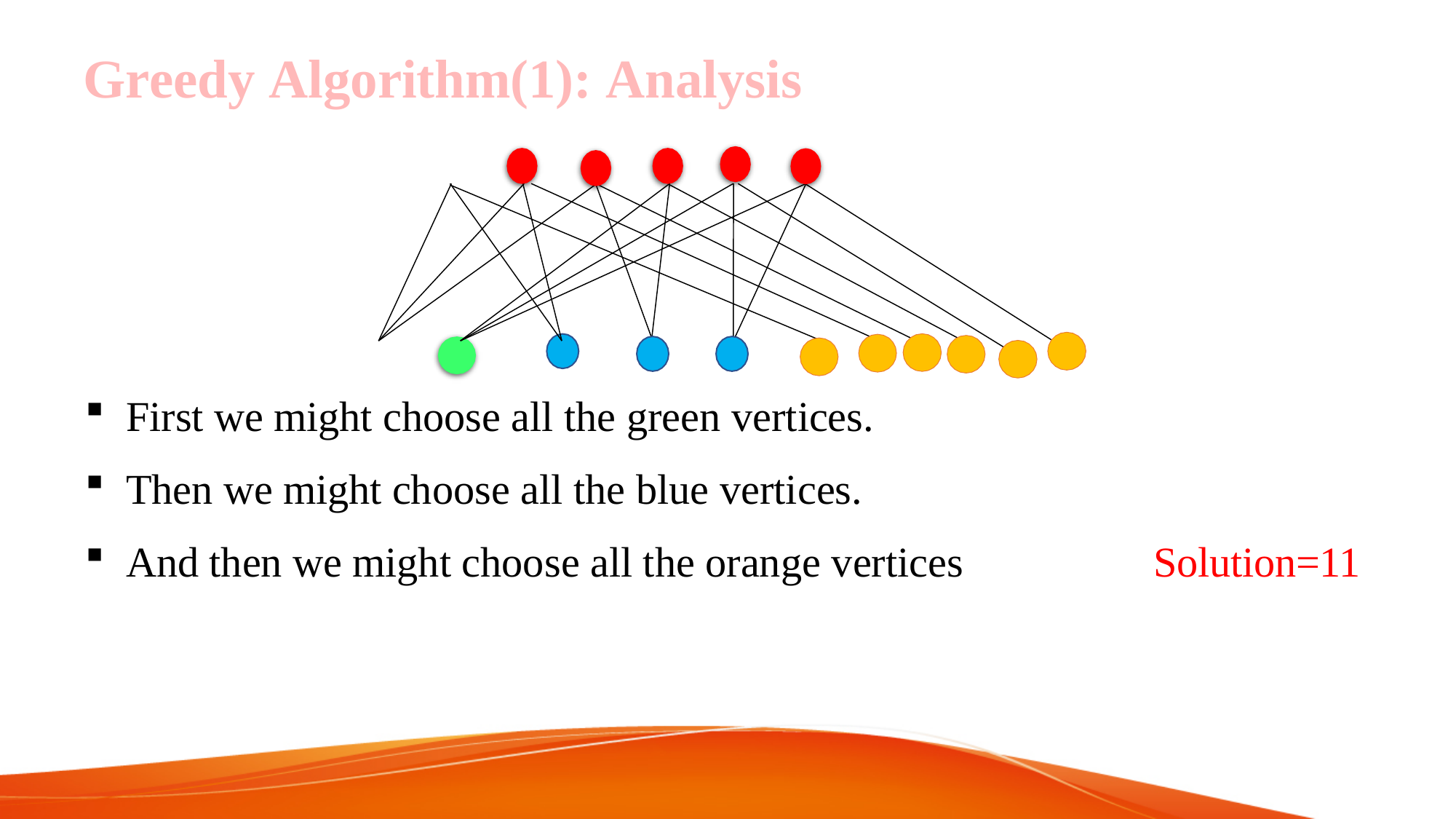

# Greedy Algorithm(1): Analysis

First we might choose all the green vertices.
Then we might choose all the blue vertices.
And then we might choose all the orange vertices                  Solution=11